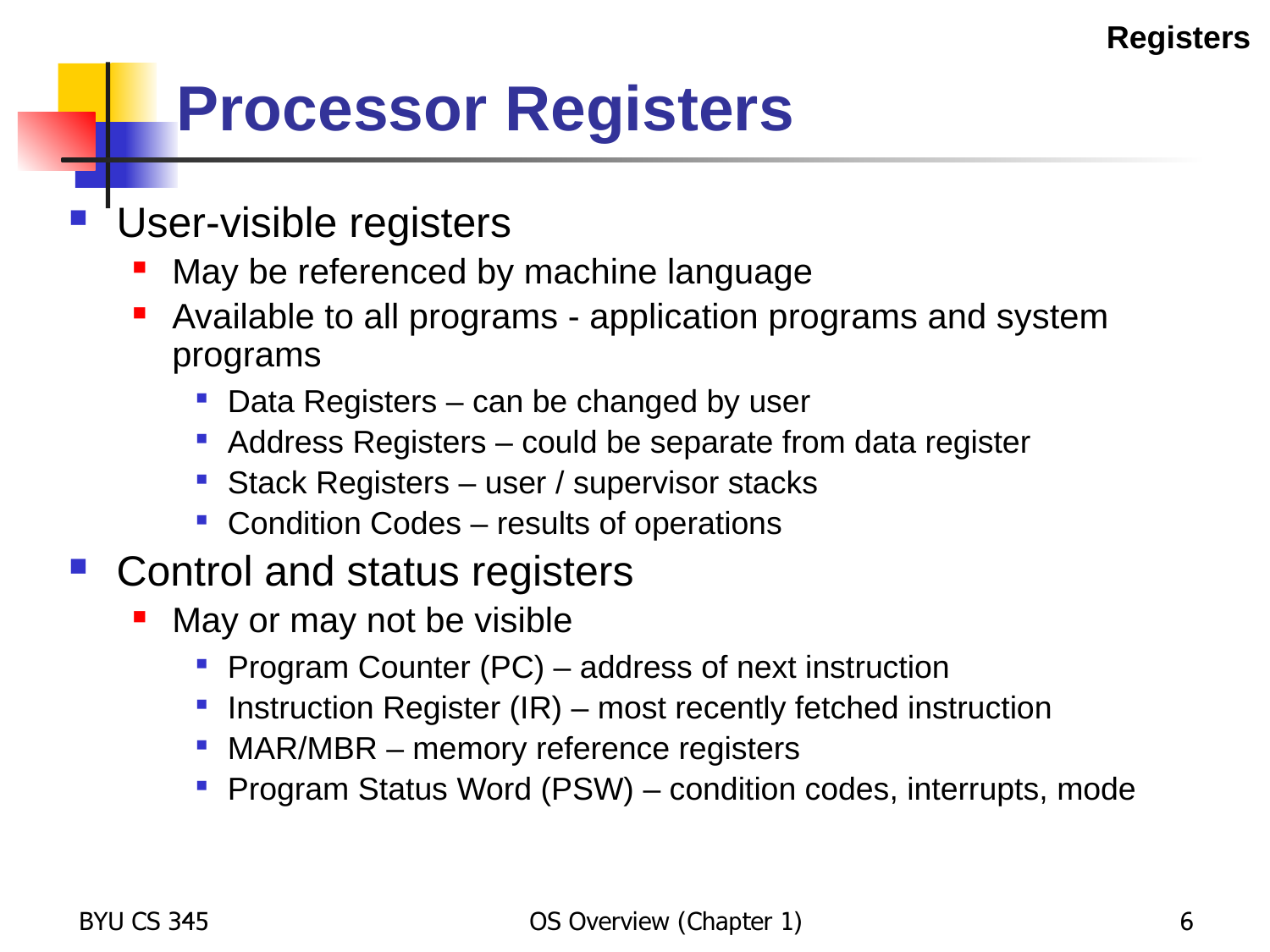

Registers
# Processor Registers
User-visible registers
May be referenced by machine language
Available to all programs - application programs and system programs
Data Registers – can be changed by user
Address Registers – could be separate from data register
Stack Registers – user / supervisor stacks
Condition Codes – results of operations
Control and status registers
May or may not be visible
Program Counter (PC) – address of next instruction
Instruction Register (IR) – most recently fetched instruction
MAR/MBR – memory reference registers
Program Status Word (PSW) – condition codes, interrupts, mode
BYU CS 345
OS Overview (Chapter 1)
6